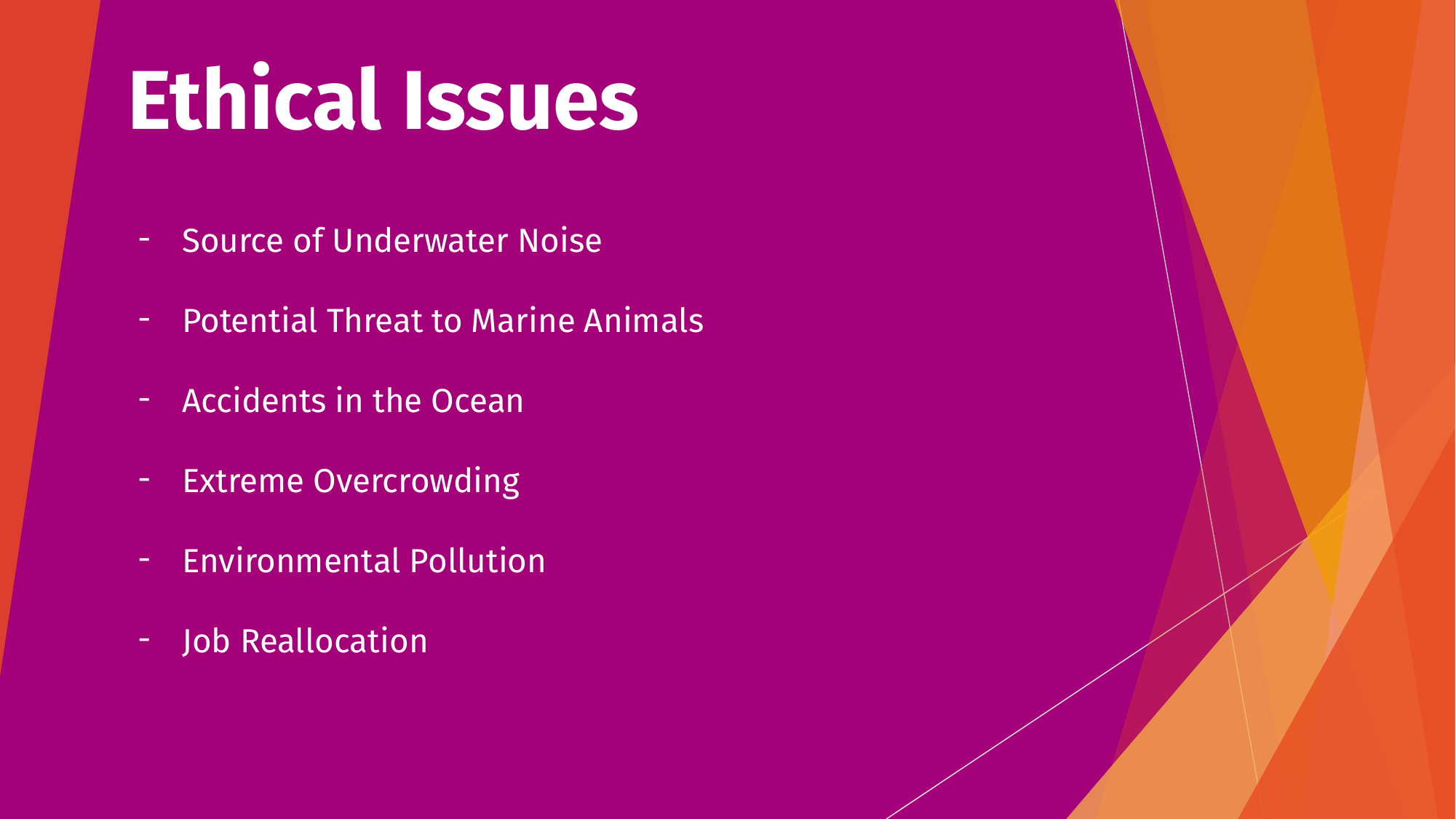

Ethical Issues

Source of Underwater Noise

Potential Threat to Marine Animals

Accidents in the Ocean

Extreme Overcrowding

Environmental Pollution

Job Reallocation